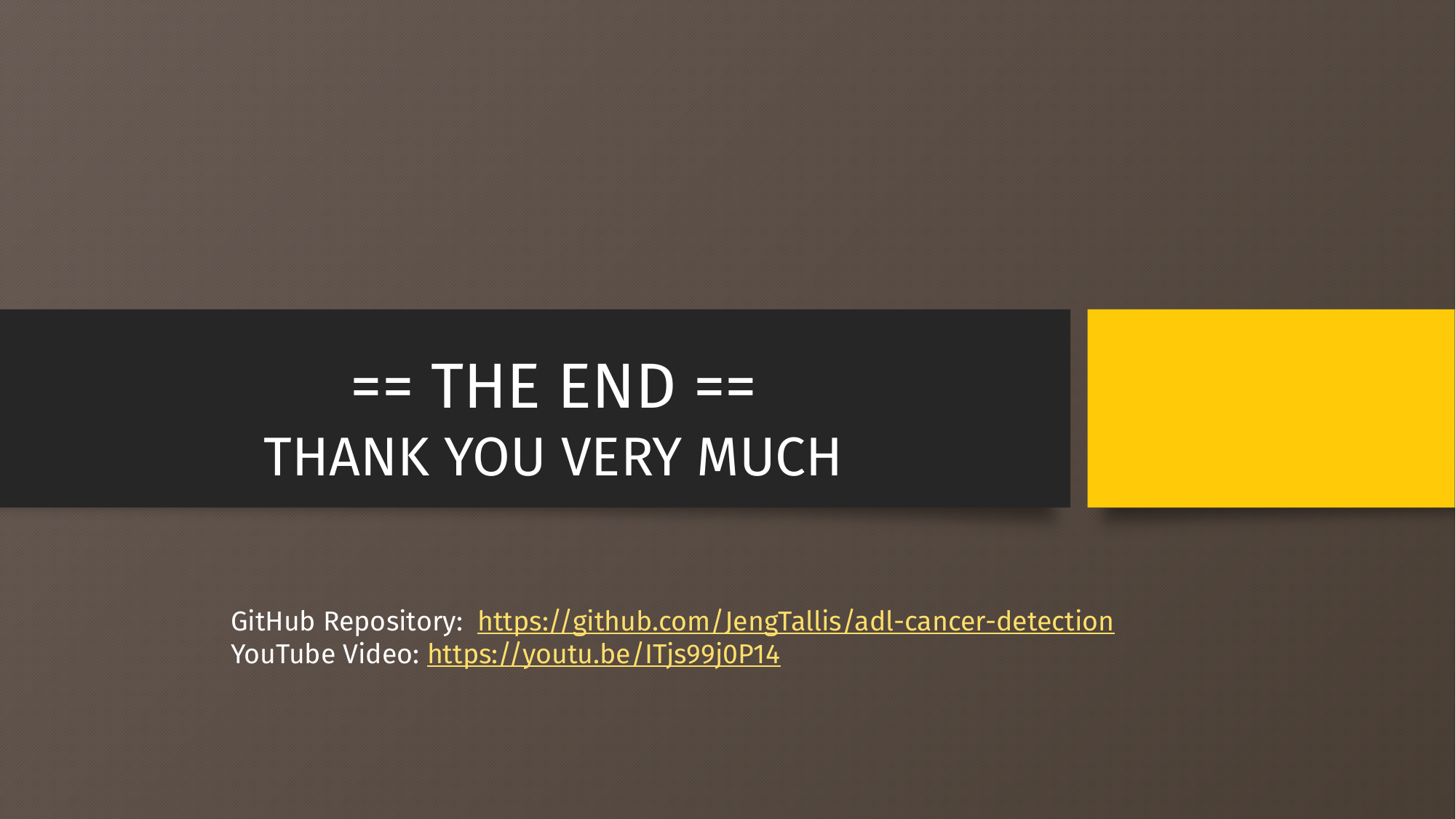

# == THE END == THANK YOU VERY MUCH
GitHub Repository:  https://github.com/JengTallis/adl-cancer-detection
YouTube Video: https://youtu.be/ITjs99j0P14